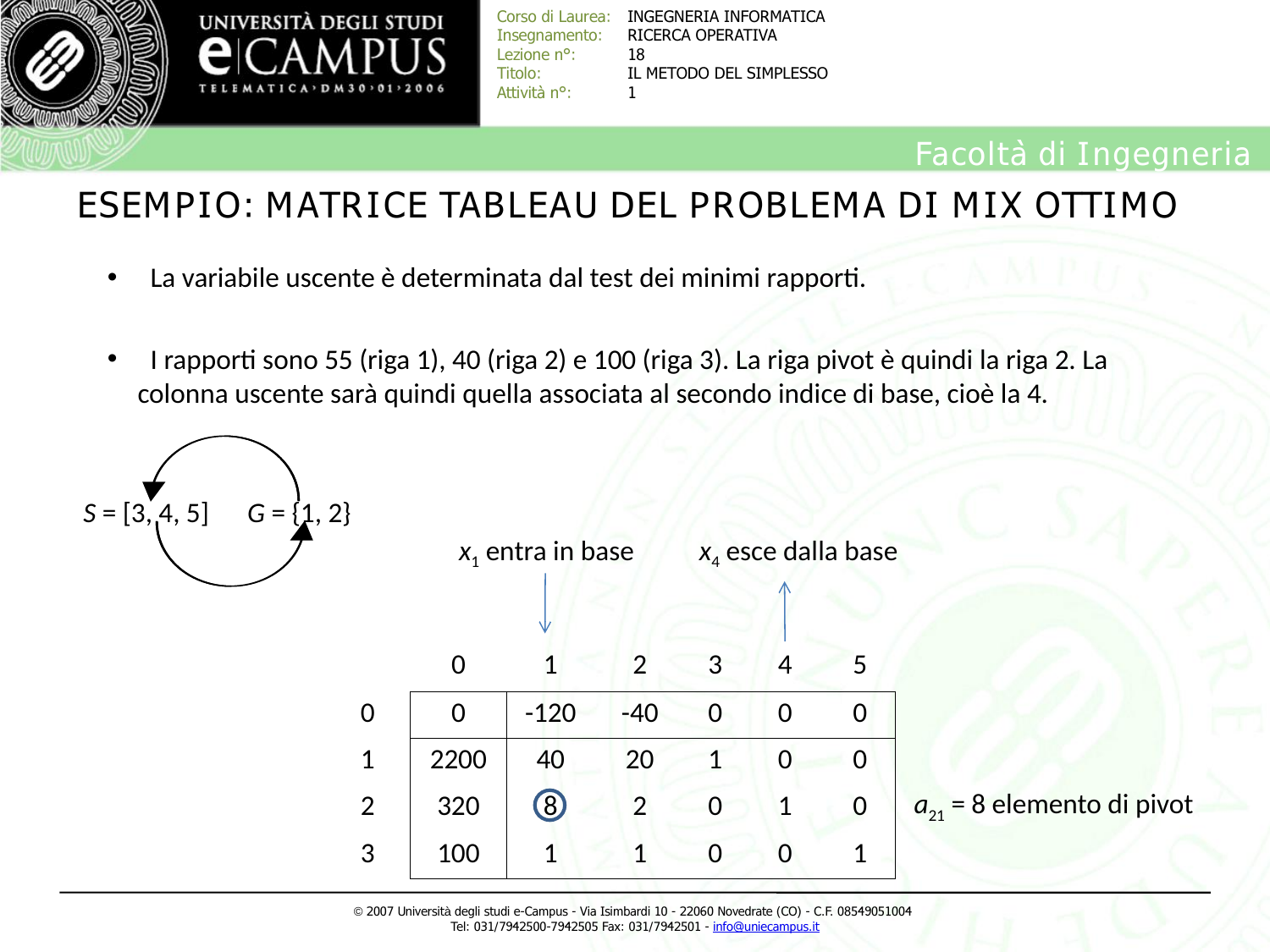

# ESEMPIO: MATRICE TABLEAU DEL PROBLEMA DI MIX OTTIMO
  La variabile uscente è determinata dal test dei minimi rapporti.

  I rapporti sono 55 (riga 1), 40 (riga 2) e 100 (riga 3). La riga pivot è quindi la riga 2. La colonna uscente sarà quindi quella associata al secondo indice di base, cioè la 4.

S = [3, 4, 5]      G = {1, 2}
x1 entra in base
x4 esce dalla base
|  | 0 | 1 | 2 | 3 | 4 | 5 |
| --- | --- | --- | --- | --- | --- | --- |
| 0 | 0 | -120 | -40 | 0 | 0 | 0 |
| 1 | 2200 | 40 | 20 | 1 | 0 | 0 |
| 2 | 320 | 8 | 2 | 0 | 1 | 0 |
| 3 | 100 | 1 | 1 | 0 | 0 | 1 |
a21 = 8 elemento di pivot